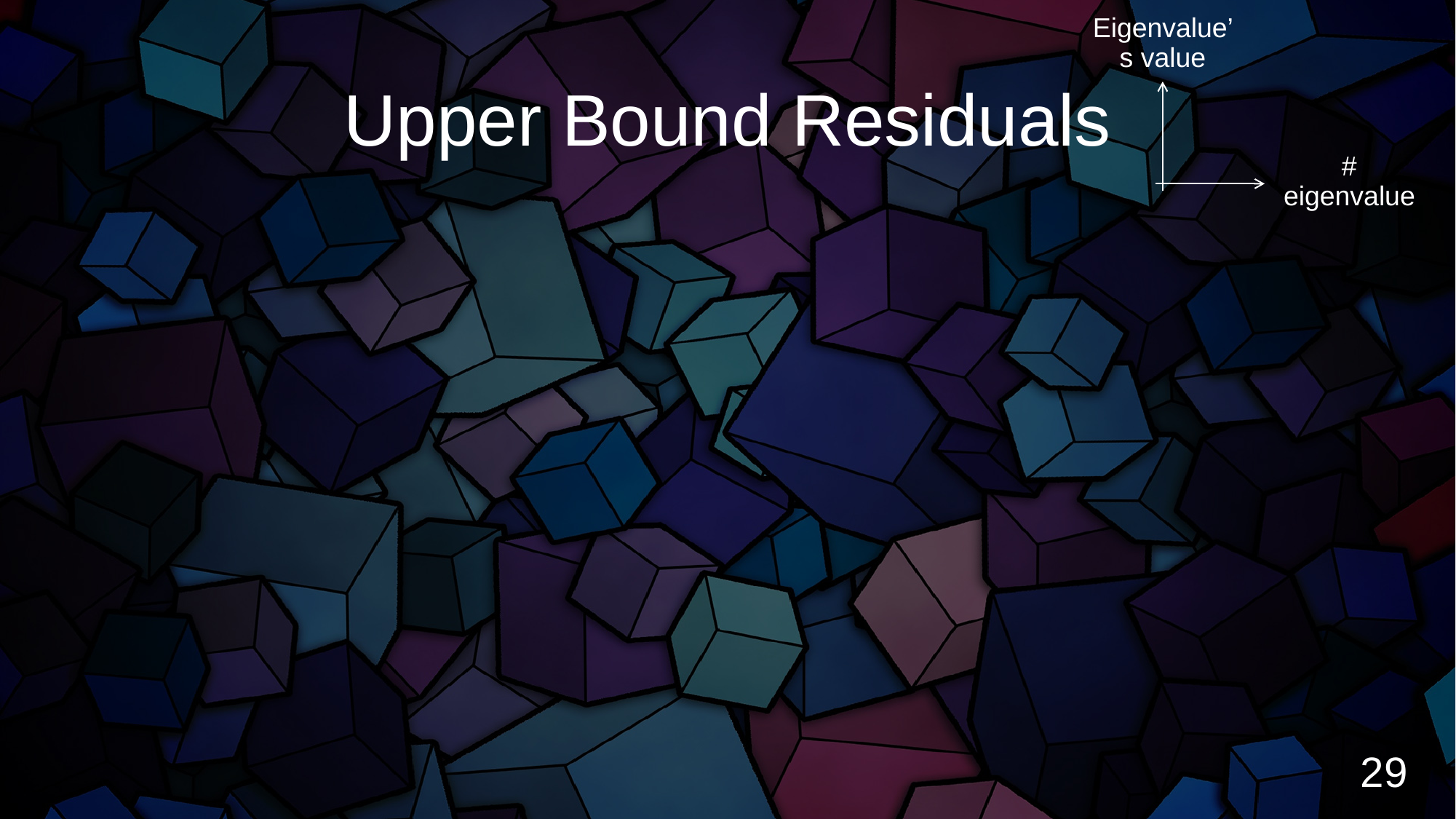

Eigenvalue’s value
# eigenvalue
# Upper Bound Residuals

29